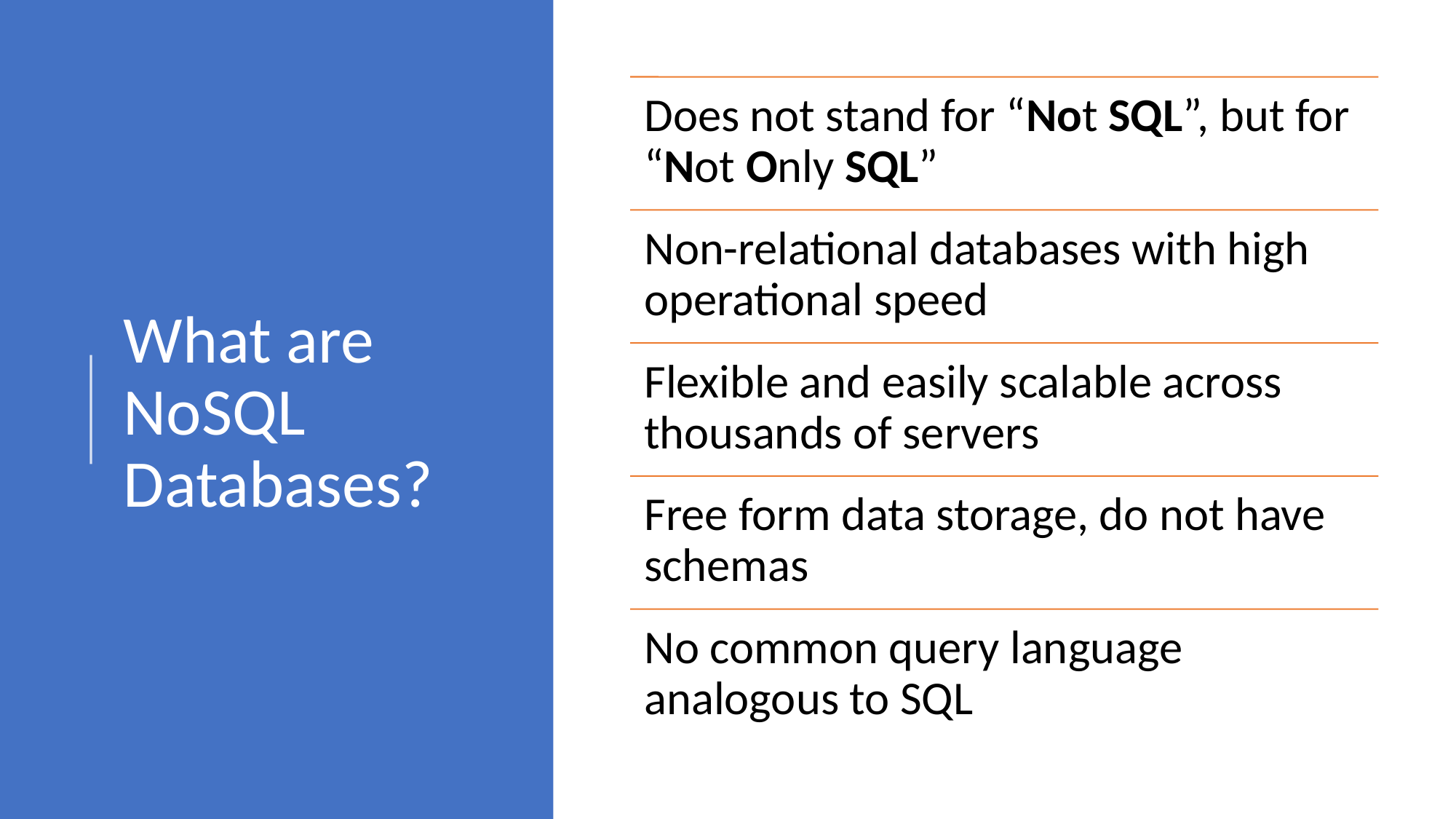

Does not stand for “Not SQL”, but for “Not Only SQL”
Non-relational databases with high operational speed
Flexible and easily scalable across thousands of servers
Free form data storage, do not have schemas
No common query language analogous to SQL
# What are NoSQL Databases?